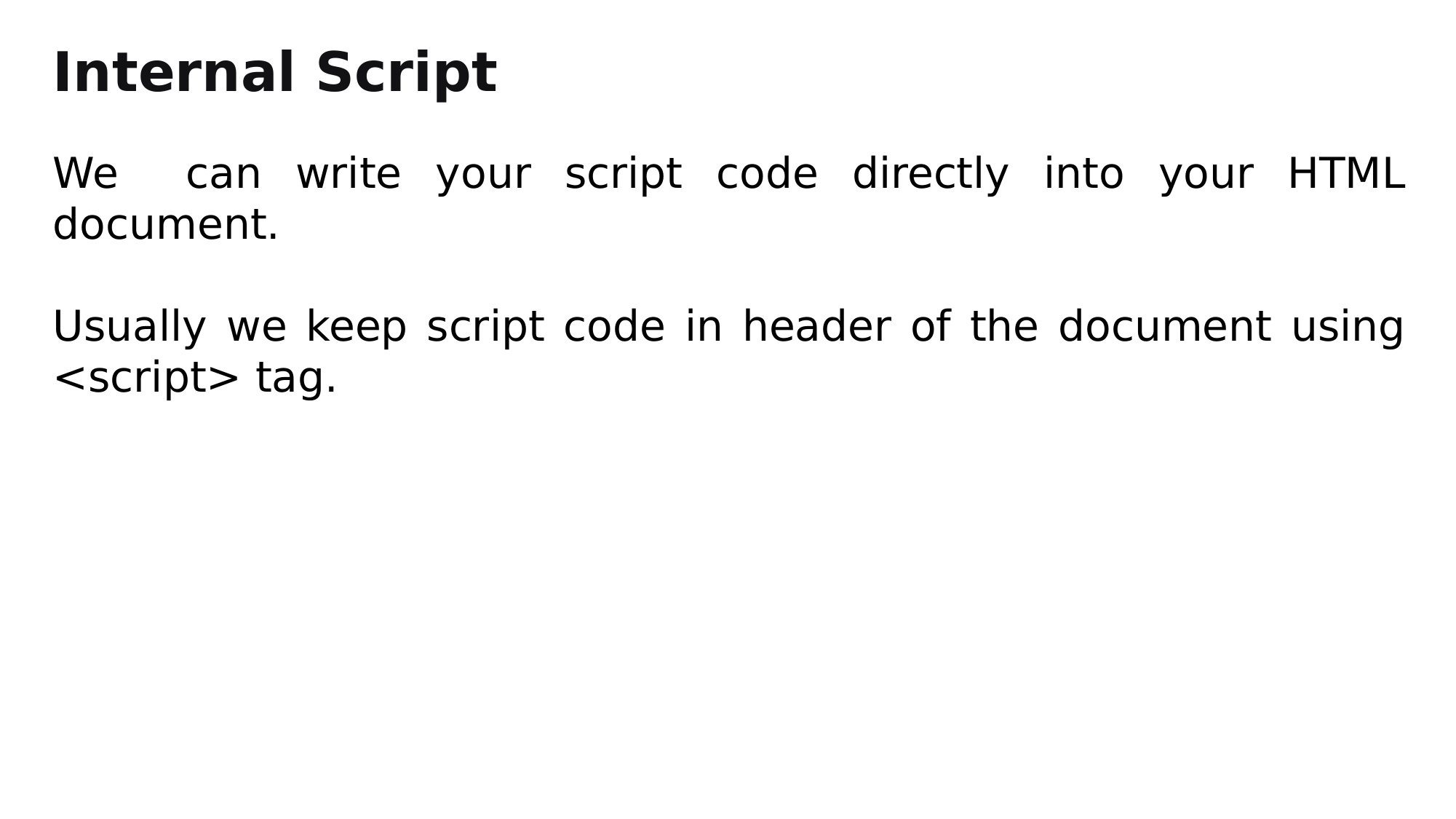

Internal Script

We  can write your script code directly into your HTML document.

Usually we keep script code in header of the document using <script> tag.